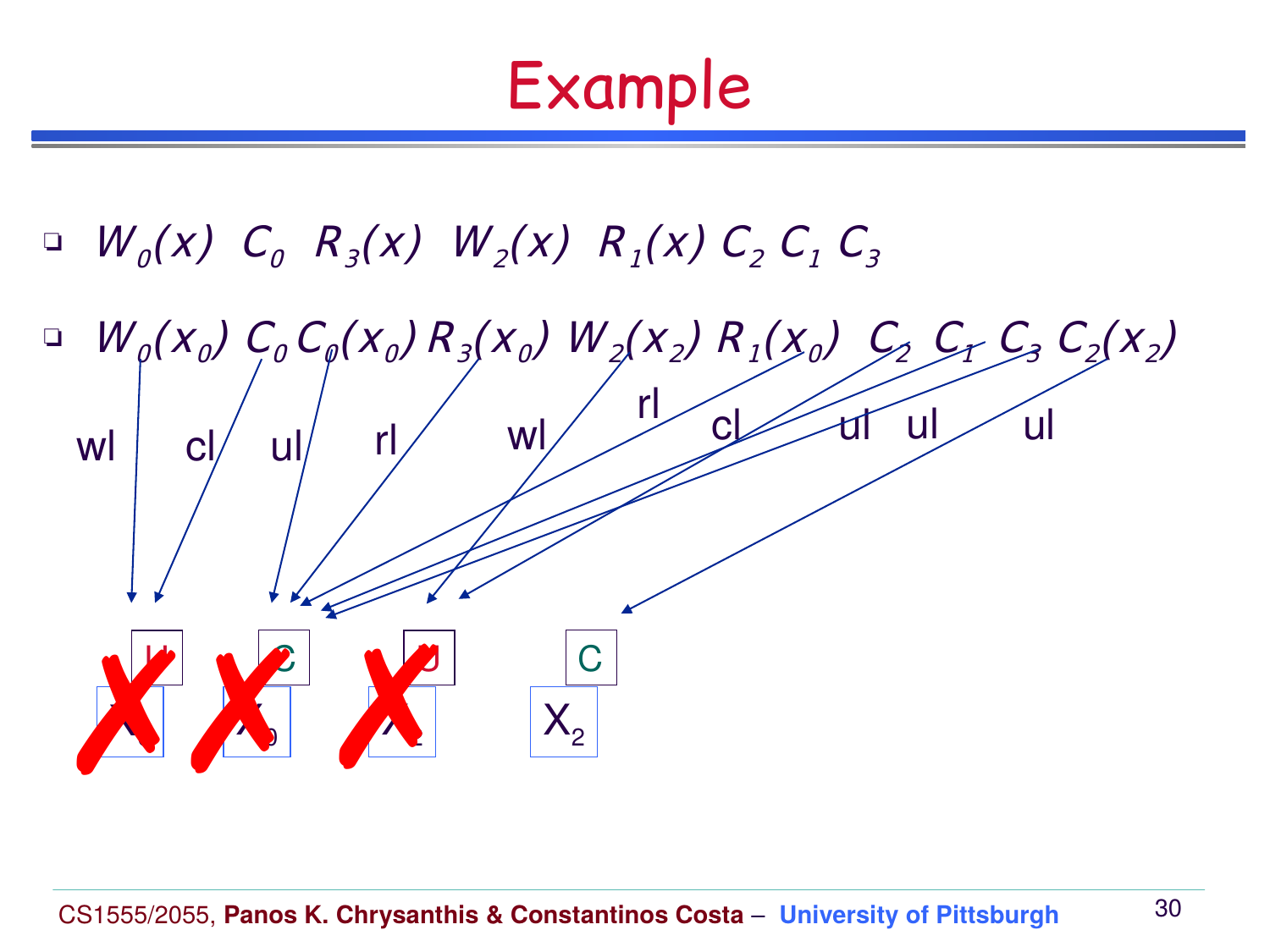

# Example
W0(x)  C0    R3(x)  W2(x)  R1(x) C2  C1  C3
W0(x0) C0 C0(x0) R3(x0) W2(x2) R1(x0)  C2   C1   C3  C2(x2)

ul
cl
ul
ul
rl
wl
wl
cl
rl
ul
✗
✗
✗
U
X0
C
U
C
X0
X2
X2